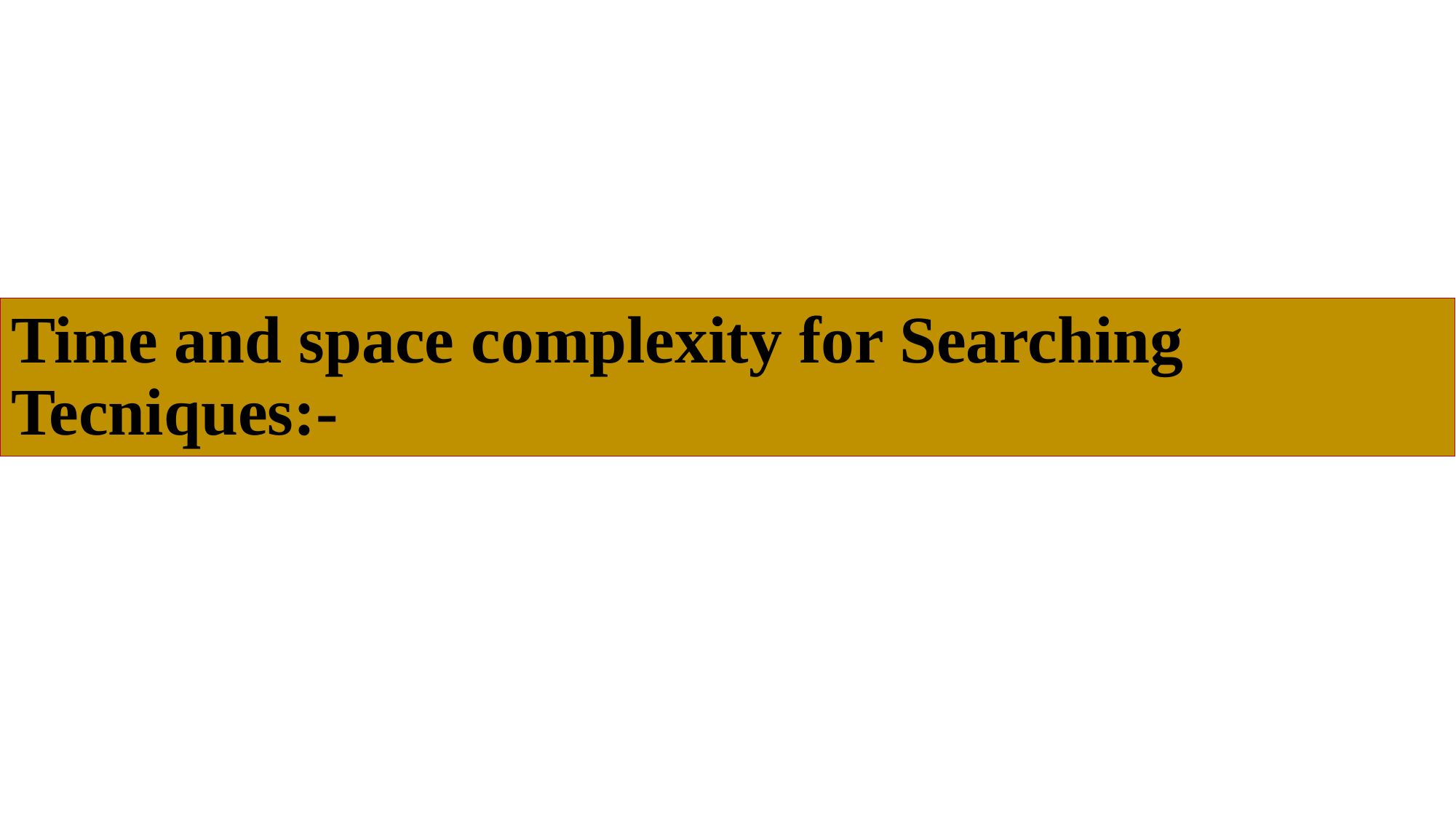

# Time and space complexity for Searching Tecniques:-